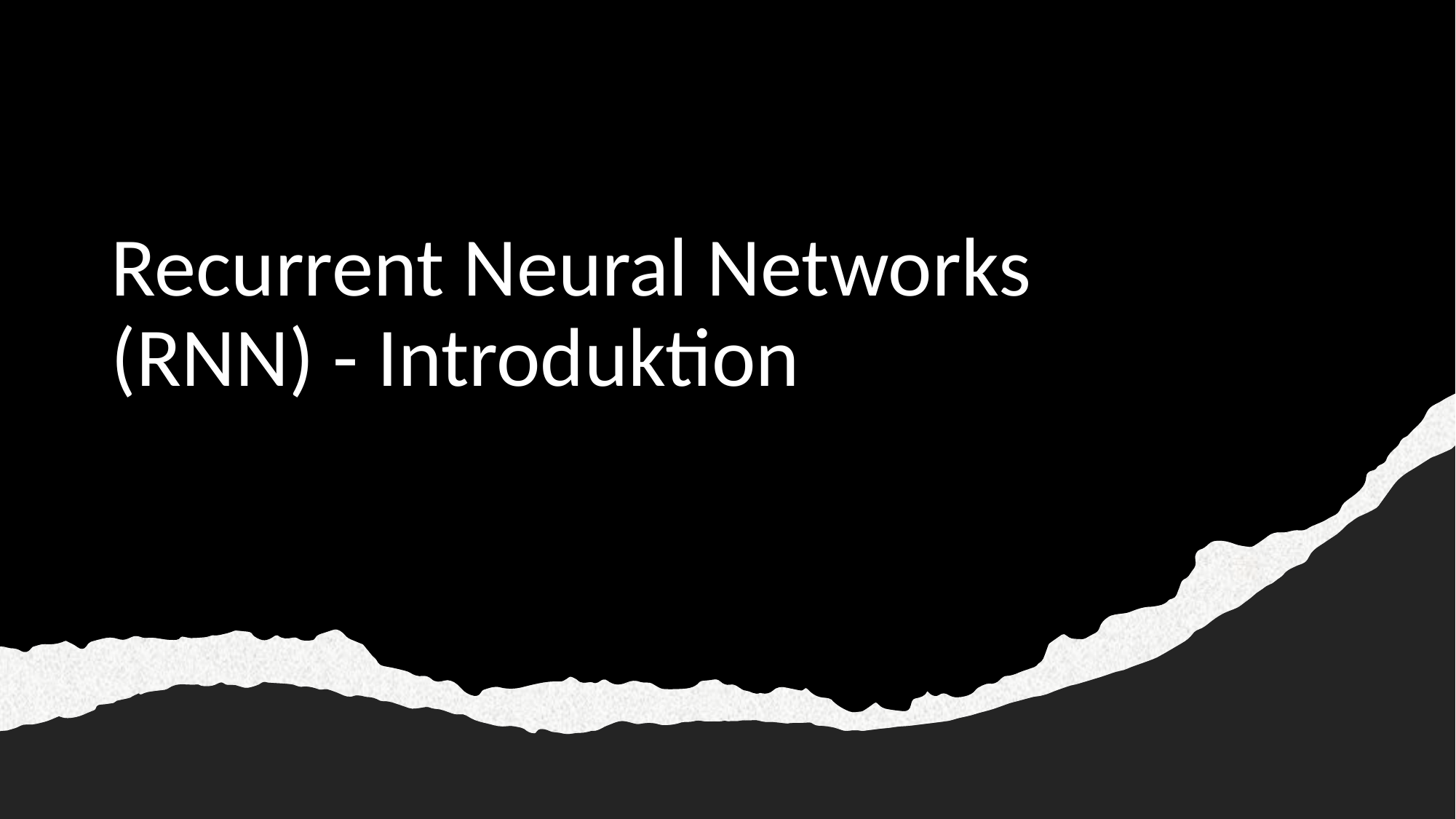

# Recurrent Neural Networks (RNN) - Introduktion